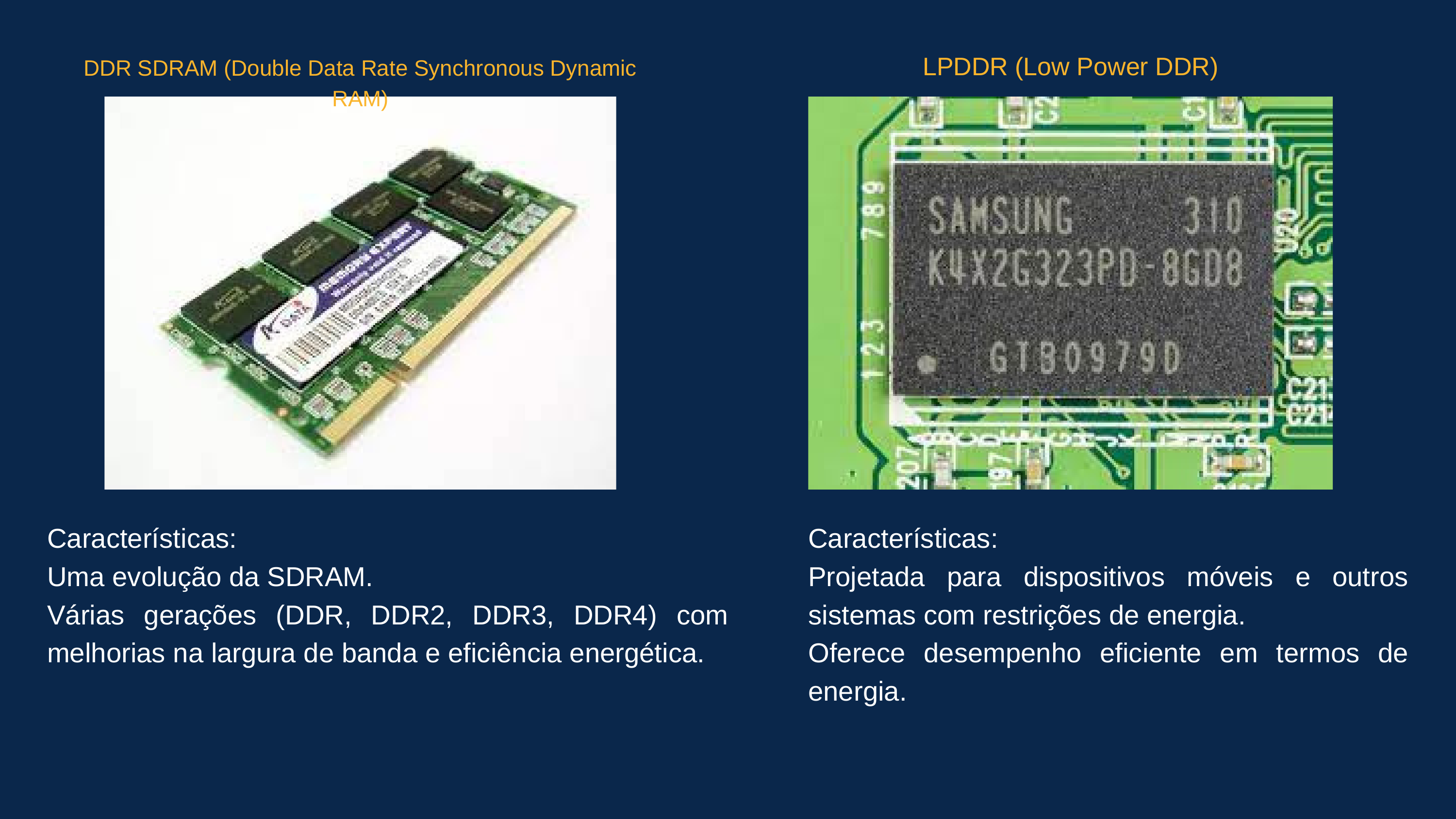

LPDDR (Low Power DDR)
DDR SDRAM (Double Data Rate Synchronous Dynamic RAM)

Características:
Uma evolução da SDRAM.
Várias gerações (DDR, DDR2, DDR3, DDR4) com melhorias na largura de banda e eficiência energética.

Características:
Projetada para dispositivos móveis e outros sistemas com restrições de energia.
Oferece desempenho eficiente em termos de energia.